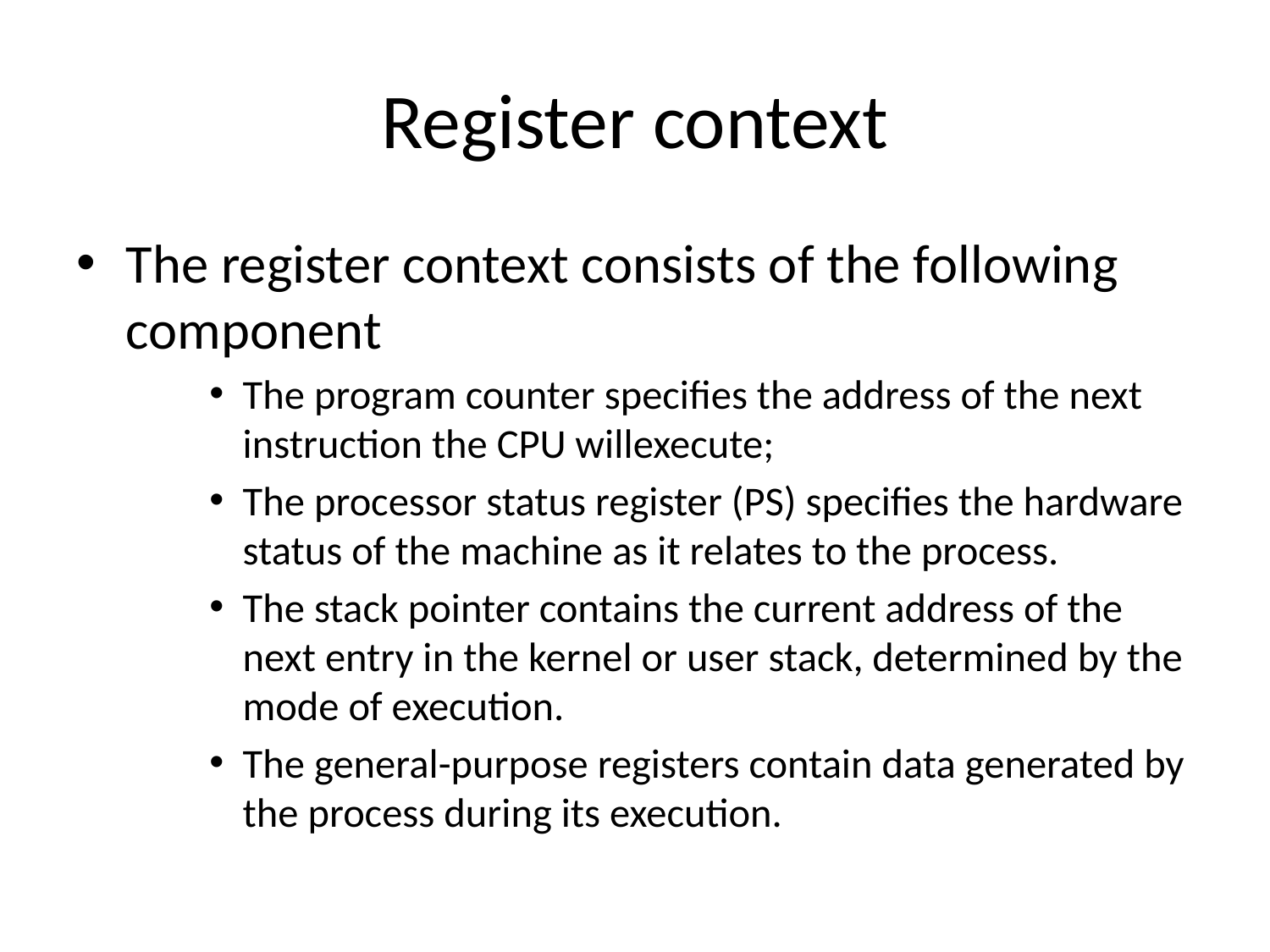

# Register context
The register context consists of the following component
The program counter specifies the address of the next instruction the CPU willexecute;
The processor status register (PS) specifies the hardware status of the machine as it relates to the process.
The stack pointer contains the current address of the next entry in the kernel or user stack, determined by the mode of execution.
The general-purpose registers contain data generated by the process during its execution.